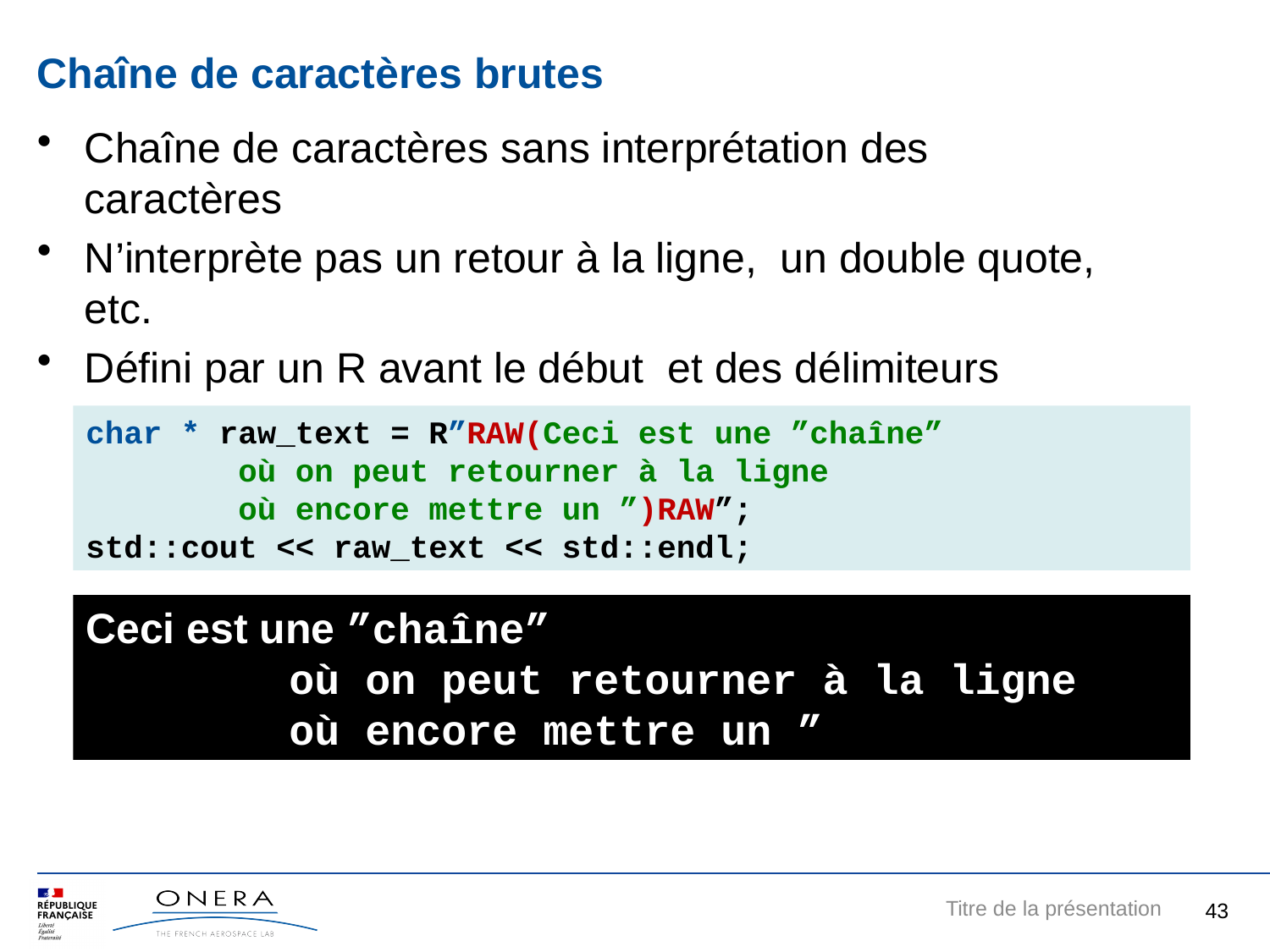

# Chaîne de caractères brutes
Chaîne de caractères sans interprétation des caractères
N’interprète pas un retour à la ligne,  un double quote, etc.
Défini par un R avant le début  et des délimiteurs

char * raw_text = R”RAW(Ceci est une ”chaîne”
        où on peut retourner à la ligne
        où encore mettre un ”)RAW”;
std::cout << raw_text << std::endl;
Ceci est une ”chaîne”
        où on peut retourner à la ligne
        où encore mettre un ”
43
Titre de la présentation